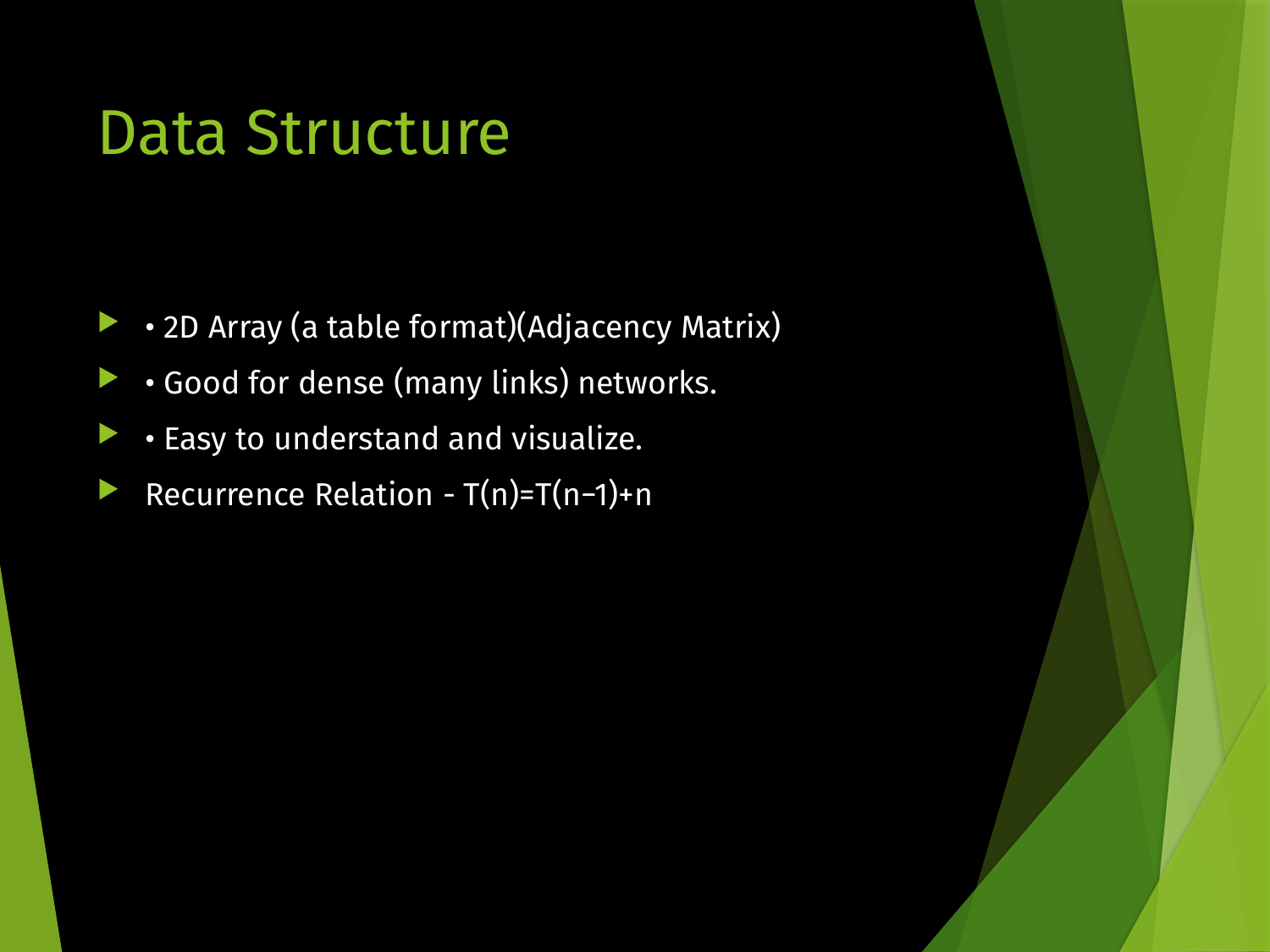

# Data Structure
• 2D Array (a table format)(Adjacency Matrix)
• Good for dense (many links) networks.
• Easy to understand and visualize.
Recurrence Relation - T(n)=T(n−1)+n